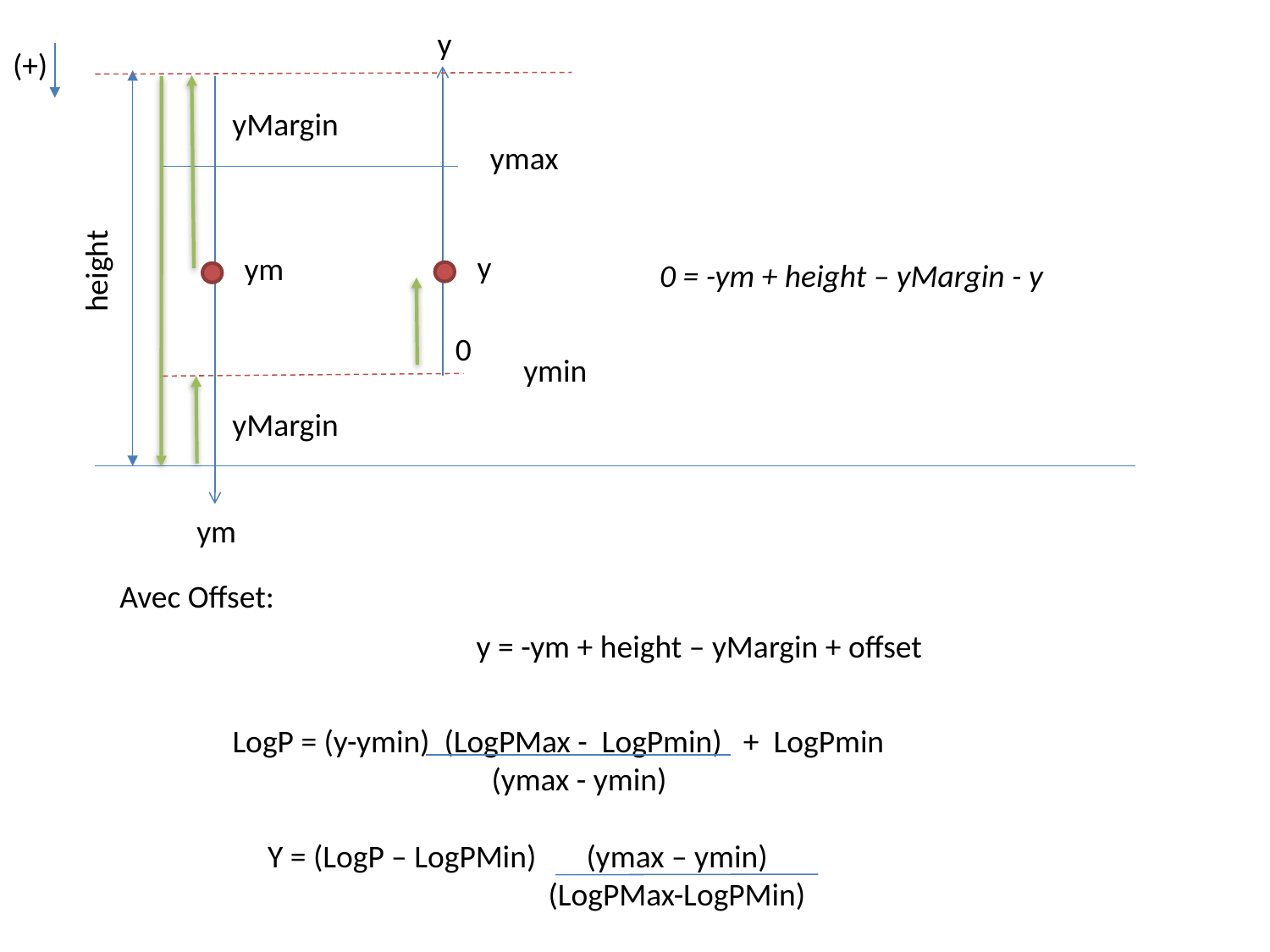

y
(+)
yMargin
ymax
y
ym
height
0 = -ym + height – yMargin - y

0
ymin
yMargin
ym
Avec Offset:
 y = -ym + height – yMargin + offset
LogP = (y-ymin)  (LogPMax -  LogPmin)   +  LogPmin
                                    (ymax - ymin)
Y = (LogP – LogPMin)       (ymax – ymin)
                                       (LogPMax-LogPMin)